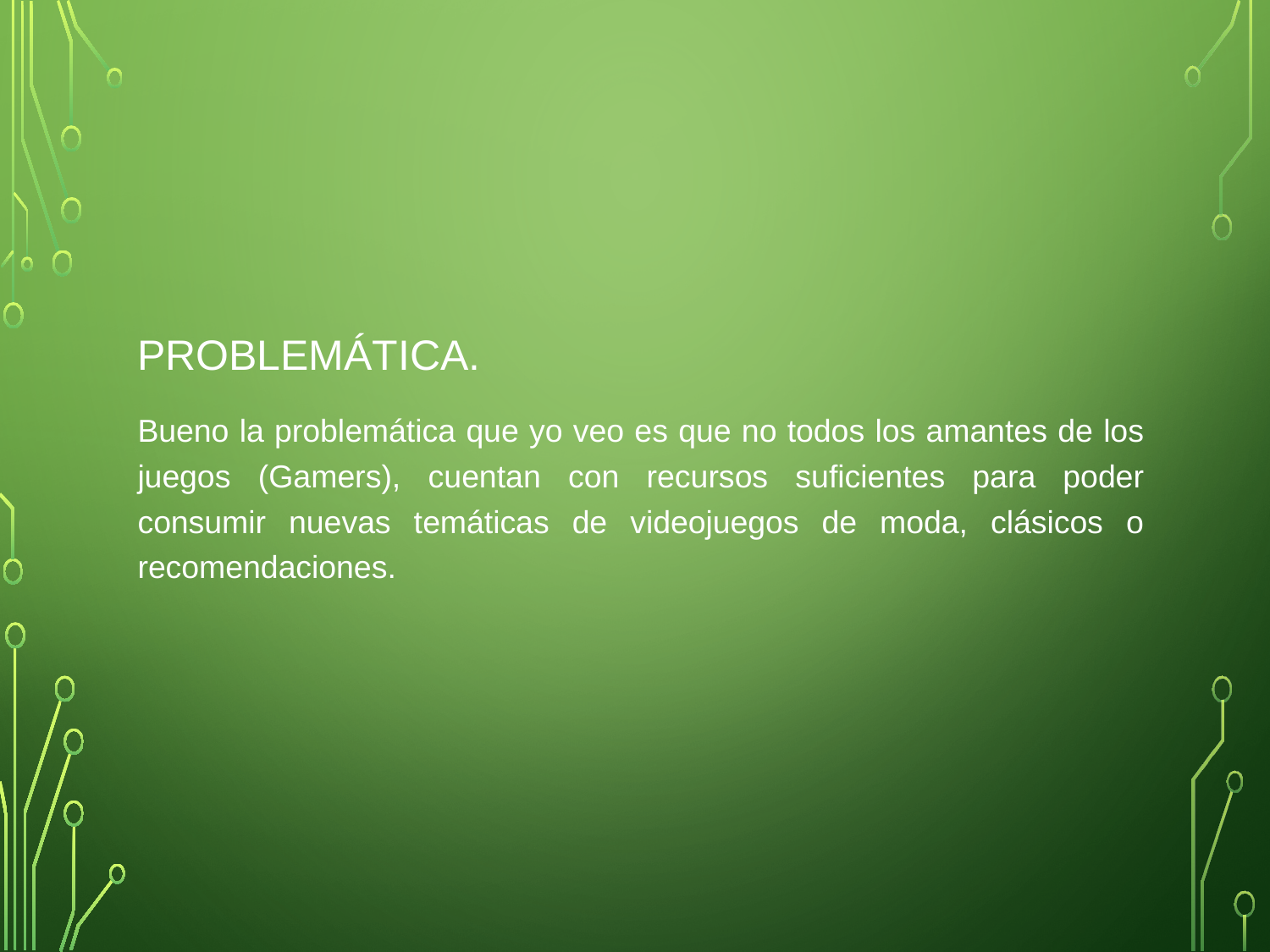

# Problemática.
Bueno la problemática que yo veo es que no todos los amantes de los juegos (Gamers), cuentan con recursos suficientes para poder consumir nuevas temáticas de videojuegos de moda, clásicos o recomendaciones.